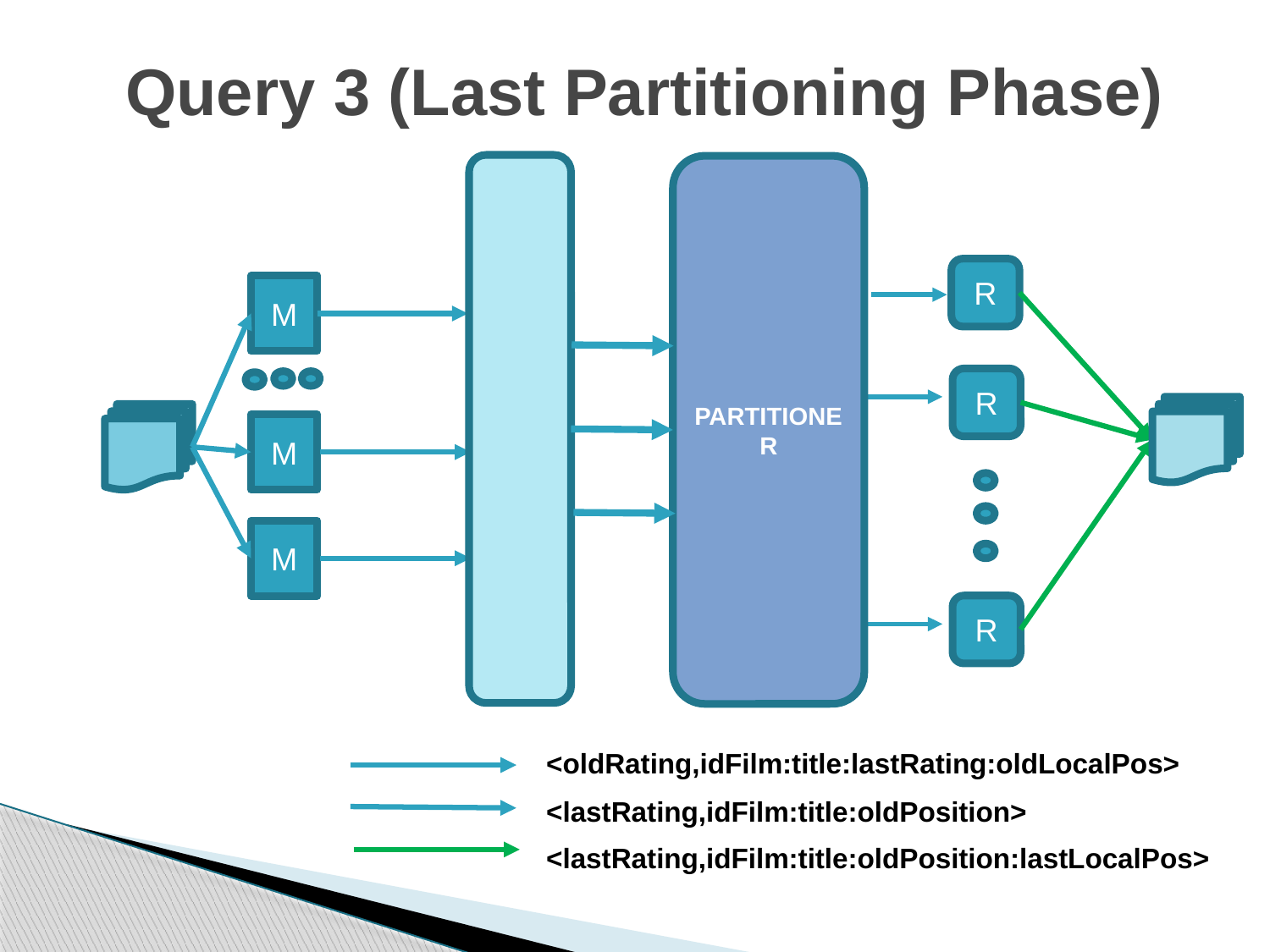

# Query 3 (Last Partitioning Phase)

PARTITIONER
R
M
R

M

M

R
<oldRating,idFilm:title:lastRating:oldLocalPos>
<lastRating,idFilm:title:oldPosition>
<lastRating,idFilm:title:oldPosition:lastLocalPos>